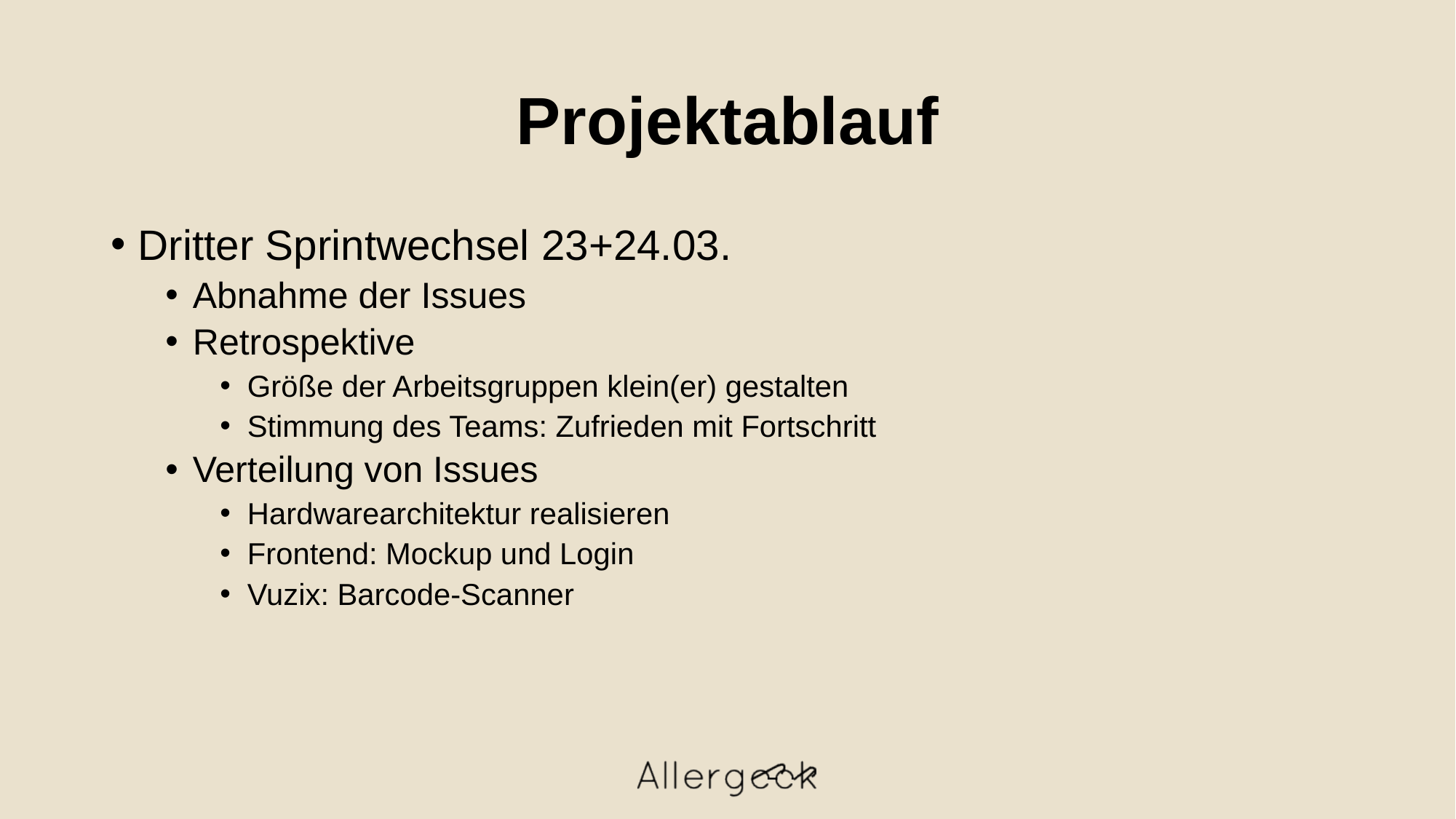

# Projektablauf
Dritter Sprintwechsel 23+24.03.
Abnahme der Issues
Retrospektive
Größe der Arbeitsgruppen klein(er) gestalten
Stimmung des Teams: Zufrieden mit Fortschritt
Verteilung von Issues
Hardwarearchitektur realisieren
Frontend: Mockup und Login
Vuzix: Barcode-Scanner